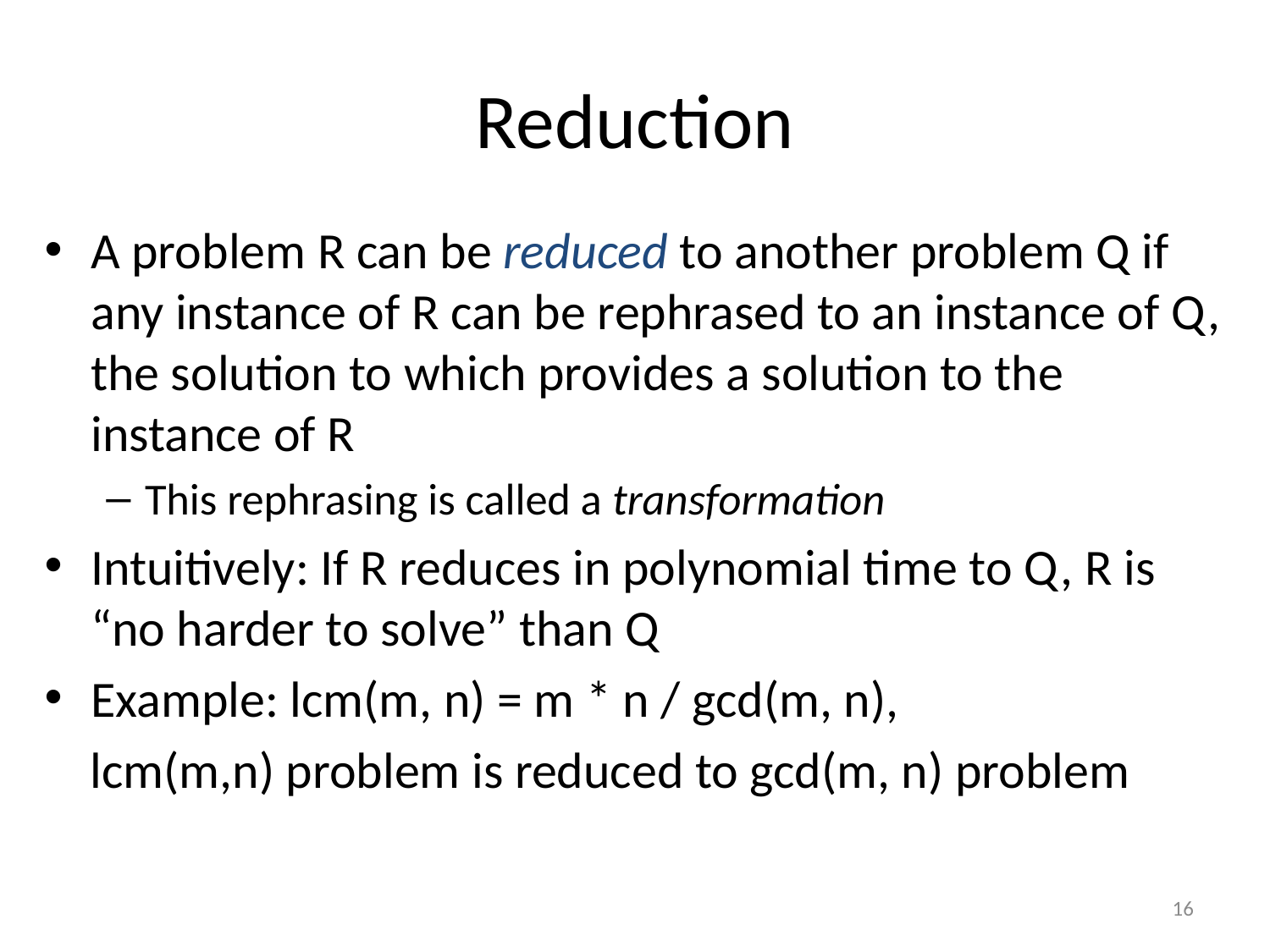

# Reduction
A problem R can be reduced to another problem Q if any instance of R can be rephrased to an instance of Q, the solution to which provides a solution to the instance of R
This rephrasing is called a transformation
Intuitively: If R reduces in polynomial time to Q, R is “no harder to solve” than Q
Example: lcm(m, n) = m * n / gcd(m, n),
    lcm(m,n) problem is reduced to gcd(m, n) problem
16